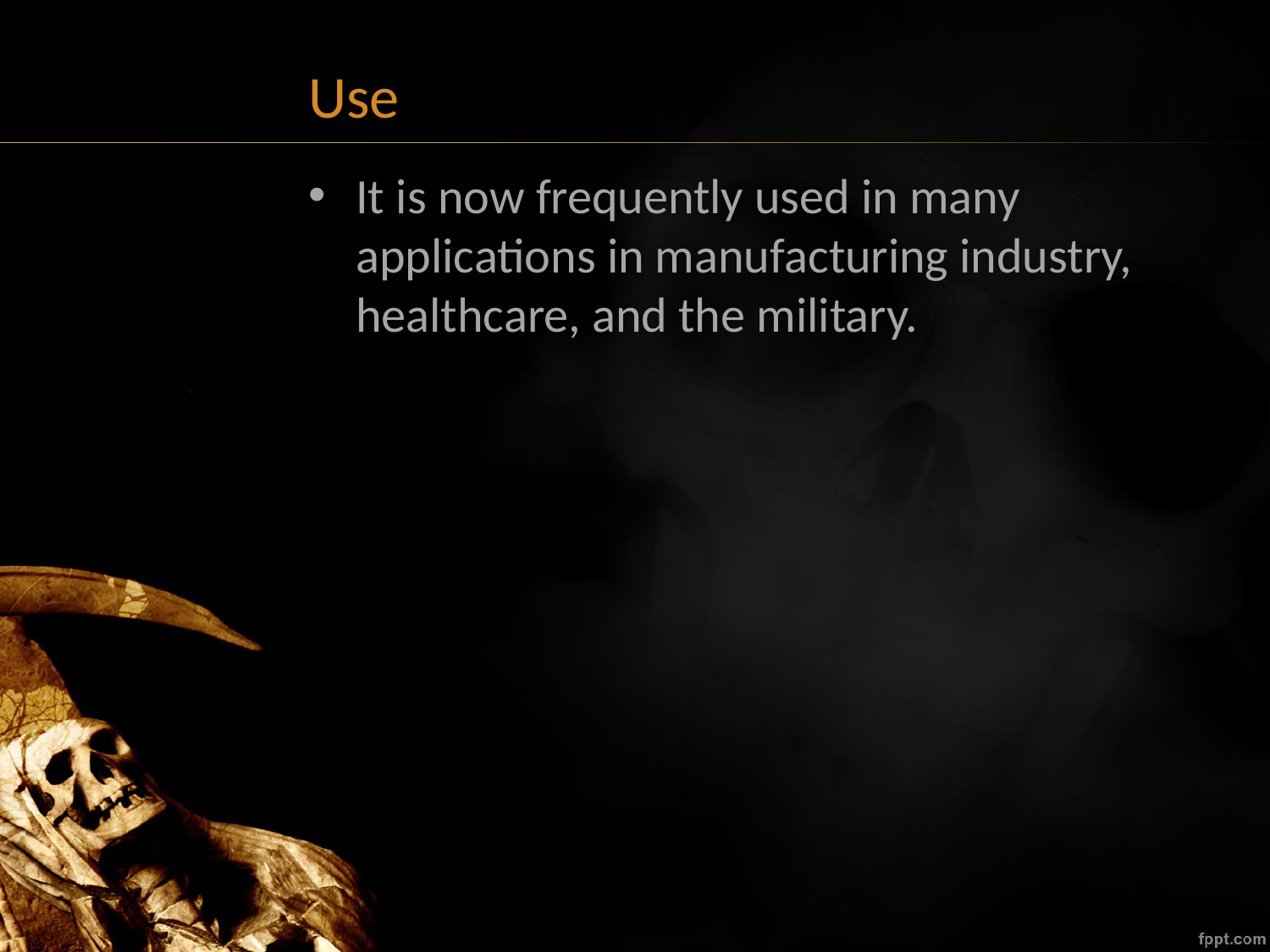

# Use
It is now frequently used in many applications in manufacturing industry, healthcare, and the military.